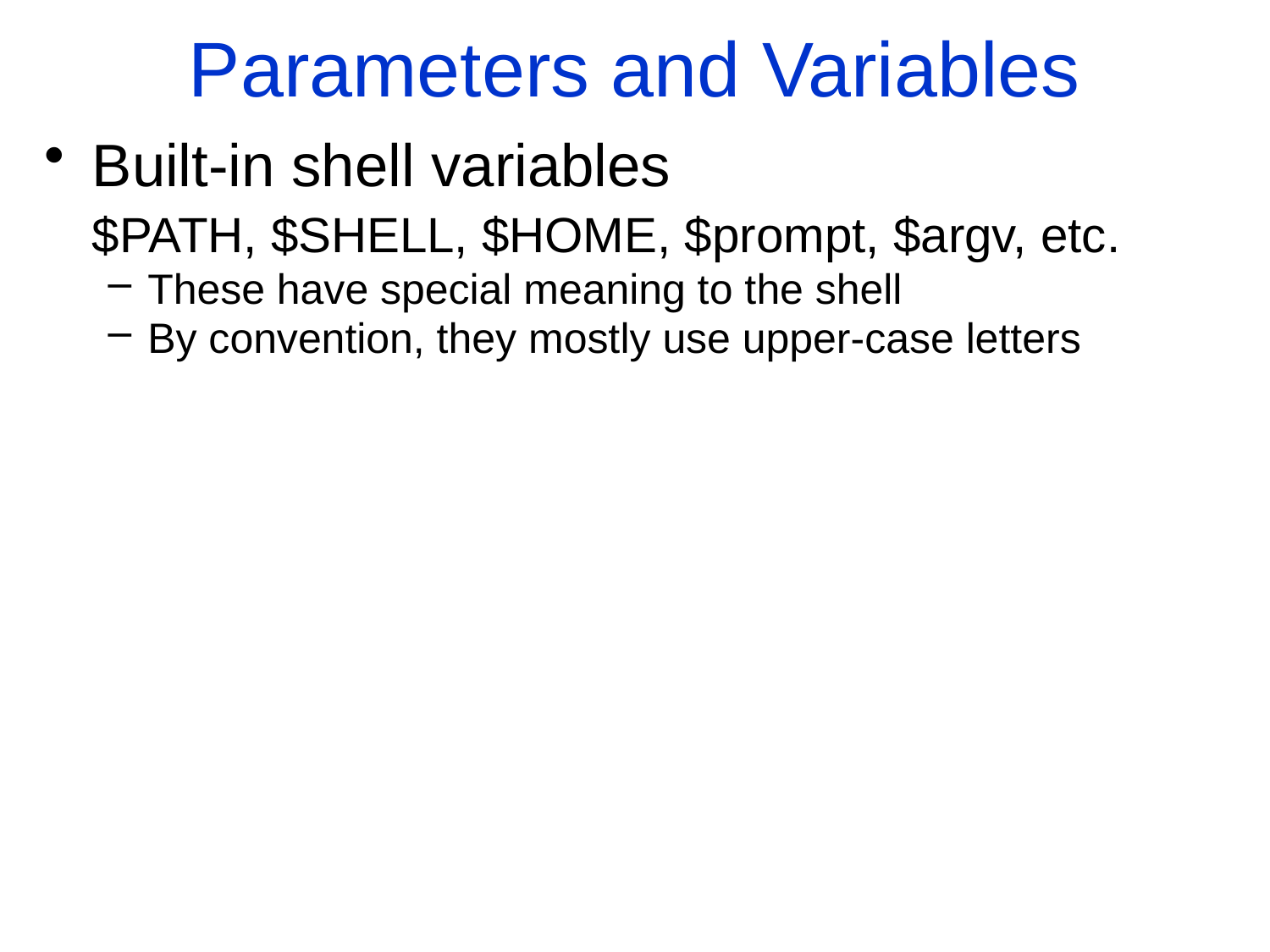

Parameters and Variables
Built-in shell variables
	$PATH, $SHELL, $HOME, $prompt, $argv, etc.
These have special meaning to the shell
By convention, they mostly use upper-case letters